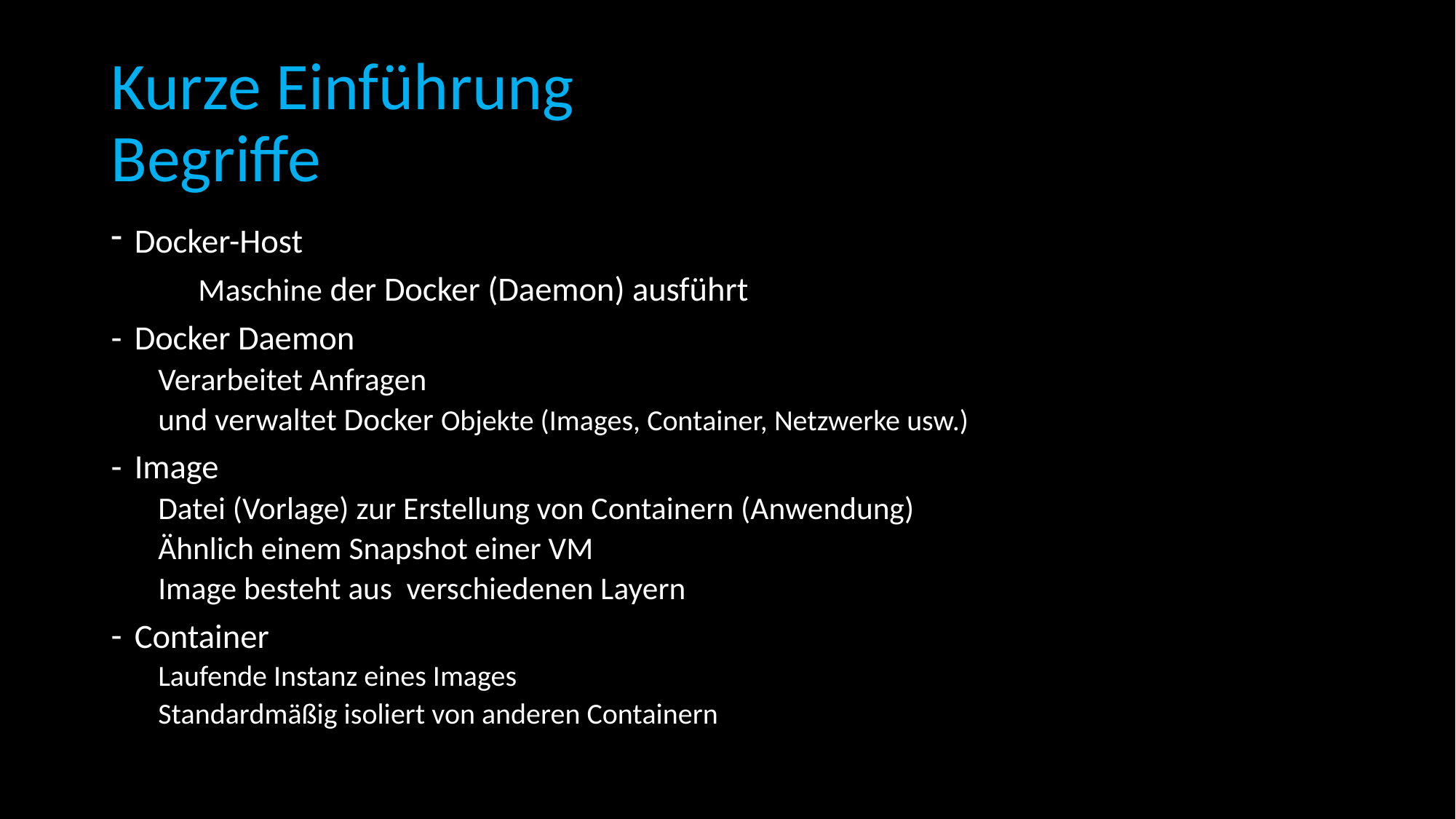

# Kurze Einführung Begriffe
Docker-Host
	Maschine der Docker (Daemon) ausführt
Docker Daemon
	Verarbeitet Anfragen
	und verwaltet Docker Objekte (Images, Container, Netzwerke usw.)
Image
	Datei (Vorlage) zur Erstellung von Containern (Anwendung)
	Ähnlich einem Snapshot einer VM
	Image besteht aus  verschiedenen Layern
Container
	Laufende Instanz eines Images
	Standardmäßig isoliert von anderen Containern